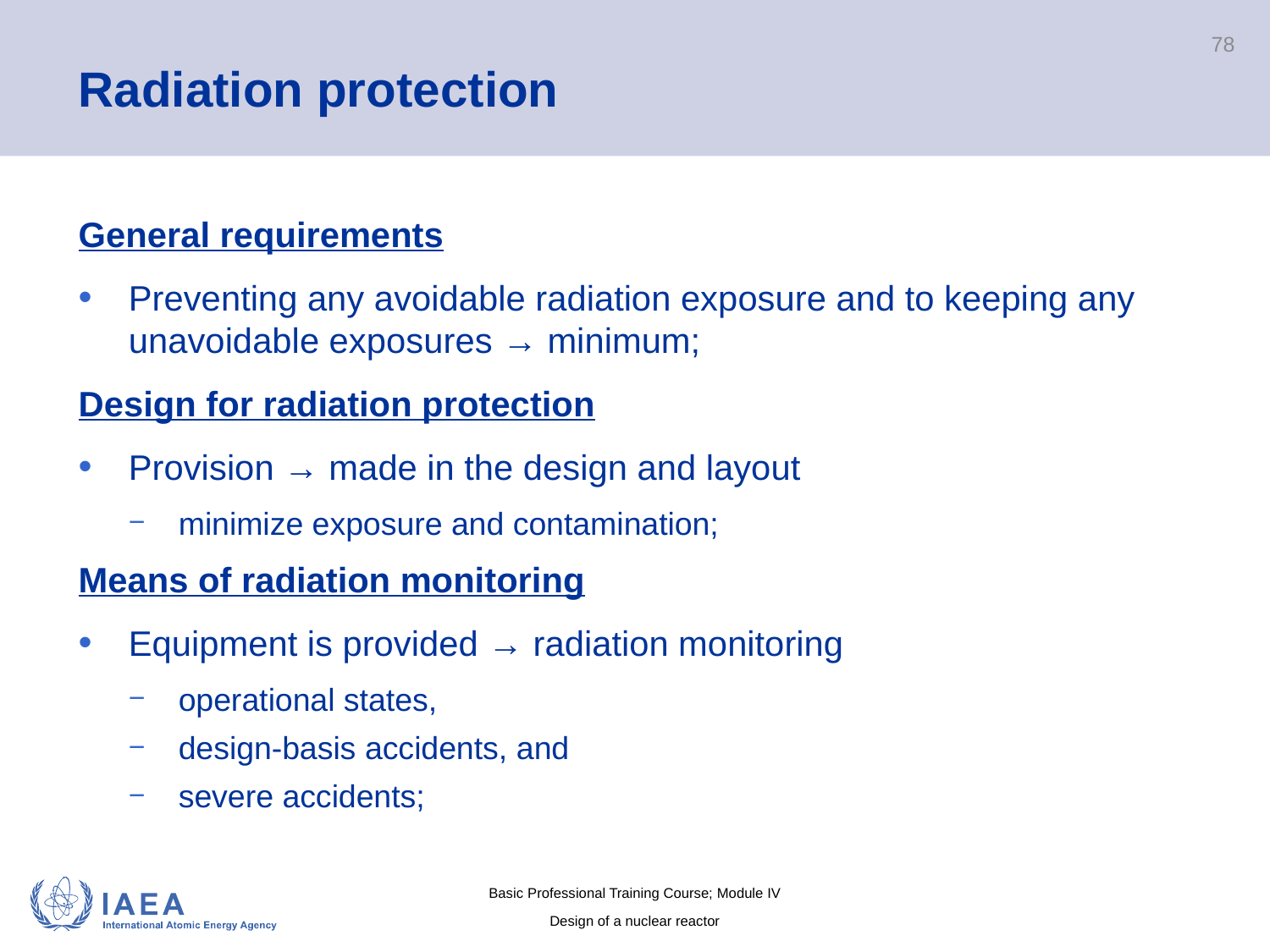

# Radiation protection
78
General requirements
Preventing any avoidable radiation exposure and to keeping any unavoidable exposures → minimum;
Design for radiation protection
Provision → made in the design and layout
minimize exposure and contamination;
Means of radiation monitoring
Equipment is provided → radiation monitoring
operational states,
design-basis accidents, and
severe accidents;